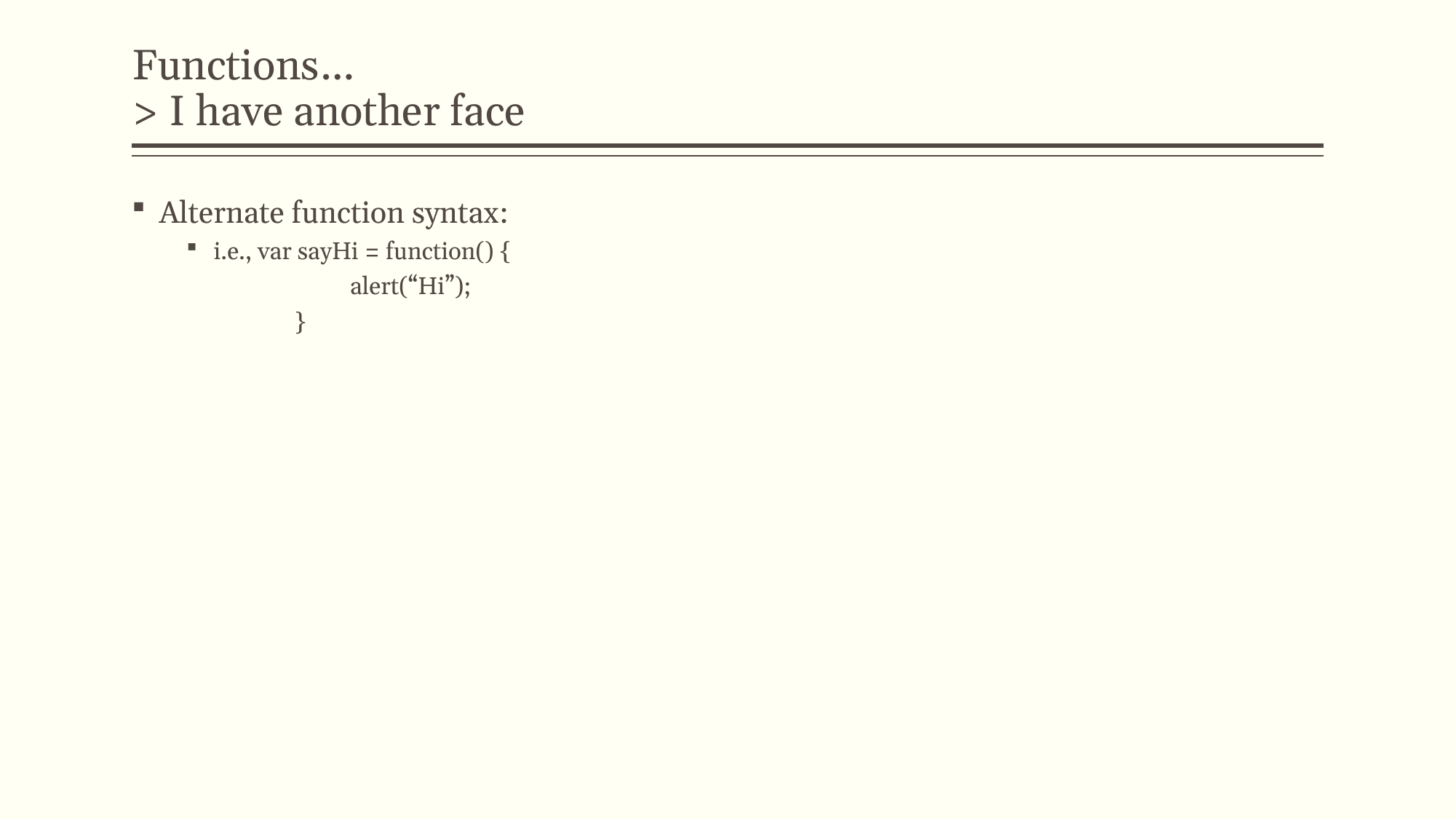

# Functions… > I have another face
Alternate function syntax:
i.e., var sayHi = function() {
alert(“Hi”);
}